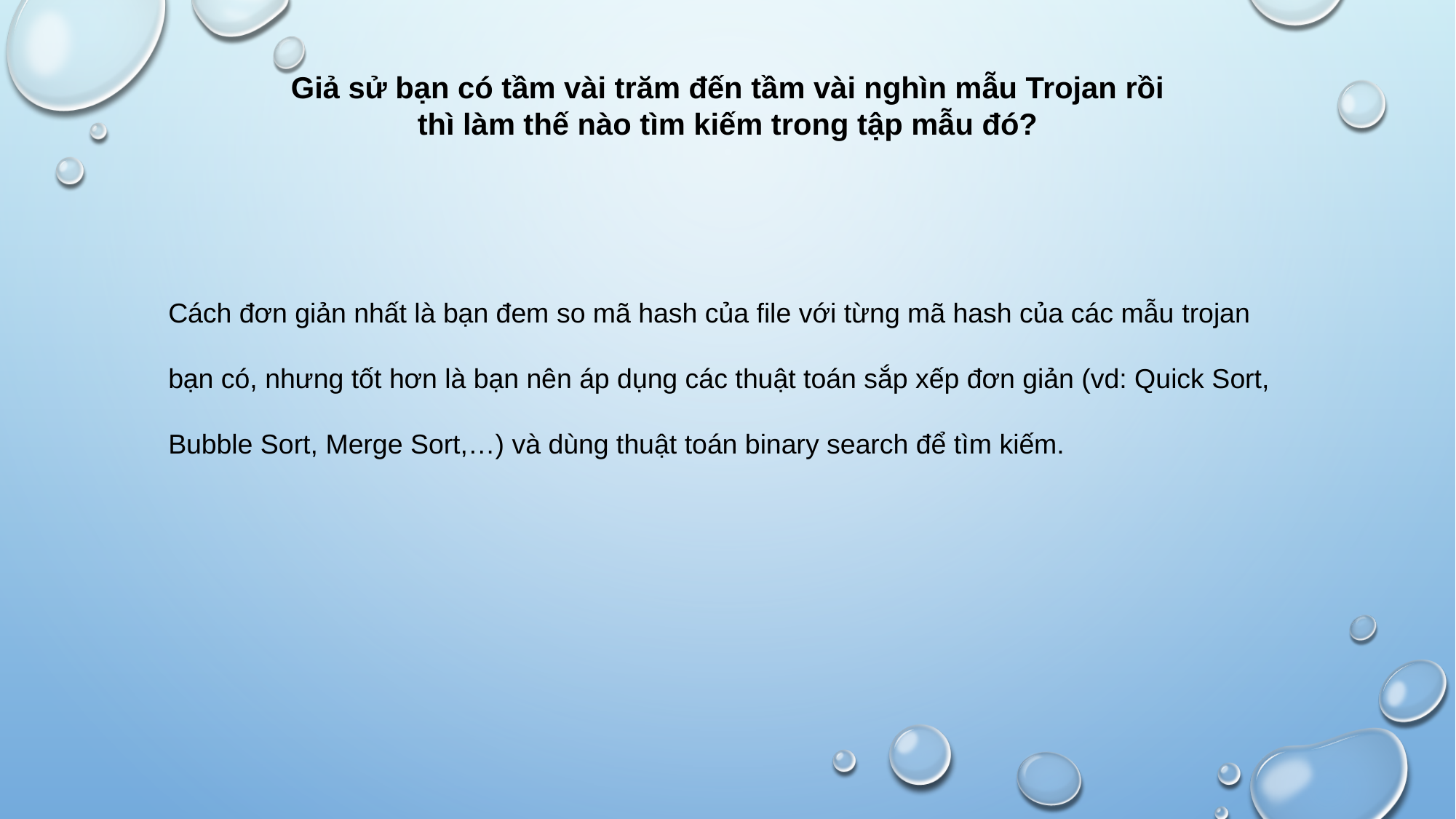

Giả sử bạn có tầm vài trăm đến tầm vài nghìn mẫu Trojan rồi thì làm thế nào tìm kiếm trong tập mẫu đó?
Cách đơn giản nhất là bạn đem so mã hash của file với từng mã hash của các mẫu trojan bạn có, nhưng tốt hơn là bạn nên áp dụng các thuật toán sắp xếp đơn giản (vd: Quick Sort, Bubble Sort, Merge Sort,…) và dùng thuật toán binary search để tìm kiếm.